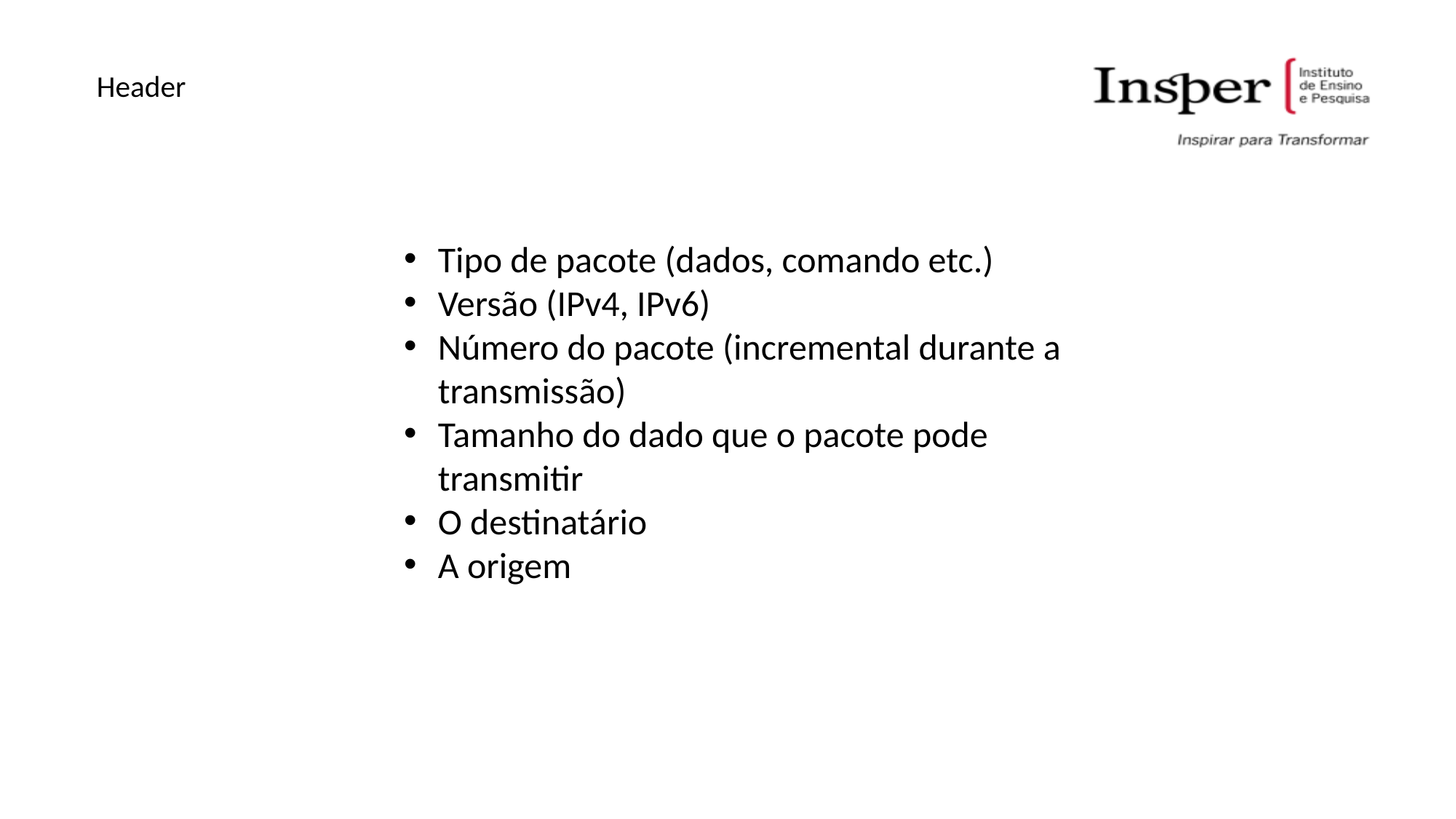

Header
Tipo de pacote (dados, comando etc.)
Versão (IPv4, IPv6)
Número do pacote (incremental durante a transmissão)
Tamanho do dado que o pacote pode transmitir
O destinatário
A origem